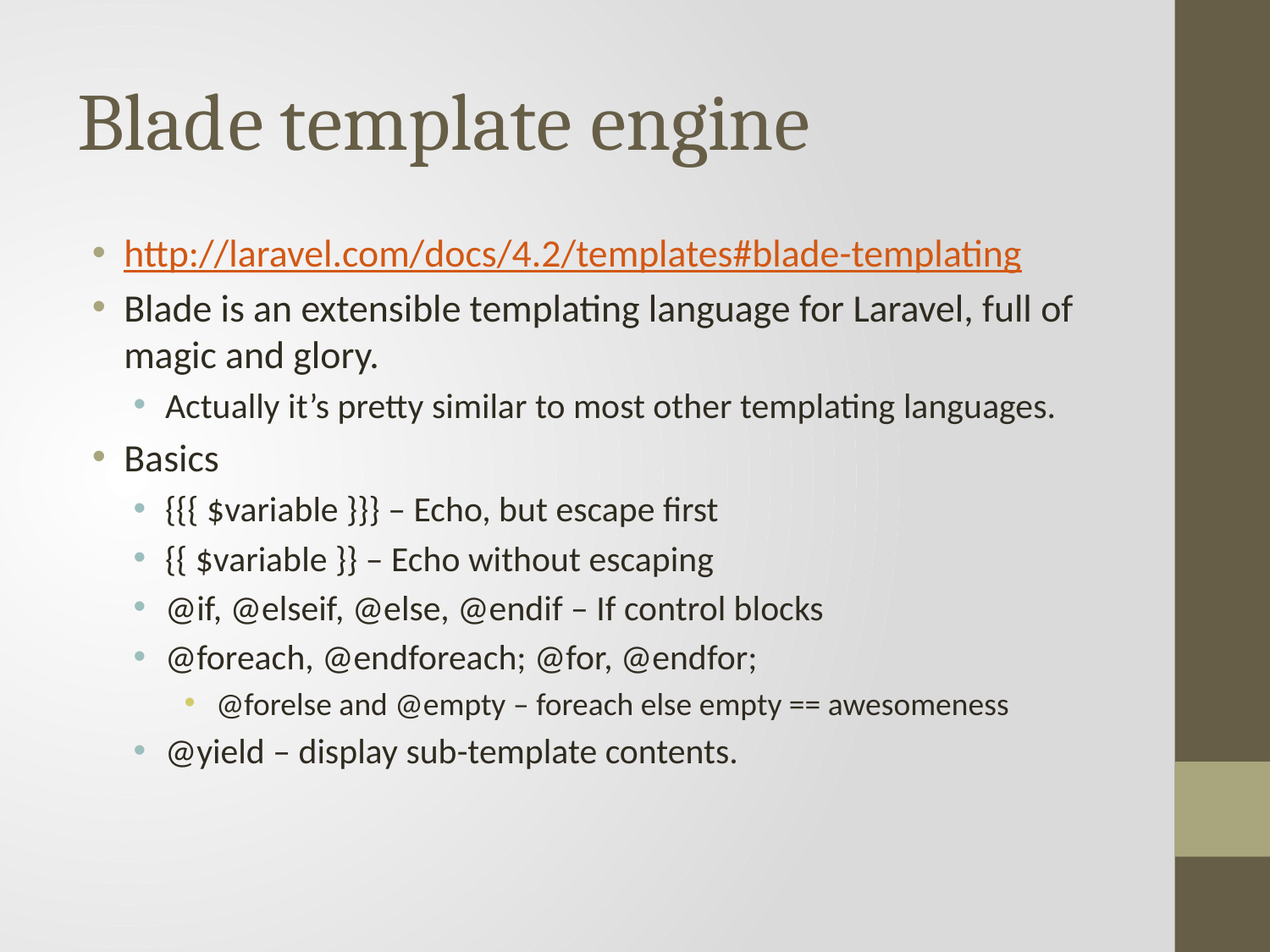

# Blade template engine
http://laravel.com/docs/4.2/templates#blade-templating
Blade is an extensible templating language for Laravel, full of magic and glory.
Actually it’s pretty similar to most other templating languages.
Basics
{{{ $variable }}} – Echo, but escape first
{{ $variable }} – Echo without escaping
@if, @elseif, @else, @endif – If control blocks
@foreach, @endforeach; @for, @endfor;
@forelse and @empty – foreach else empty == awesomeness
@yield – display sub-template contents.